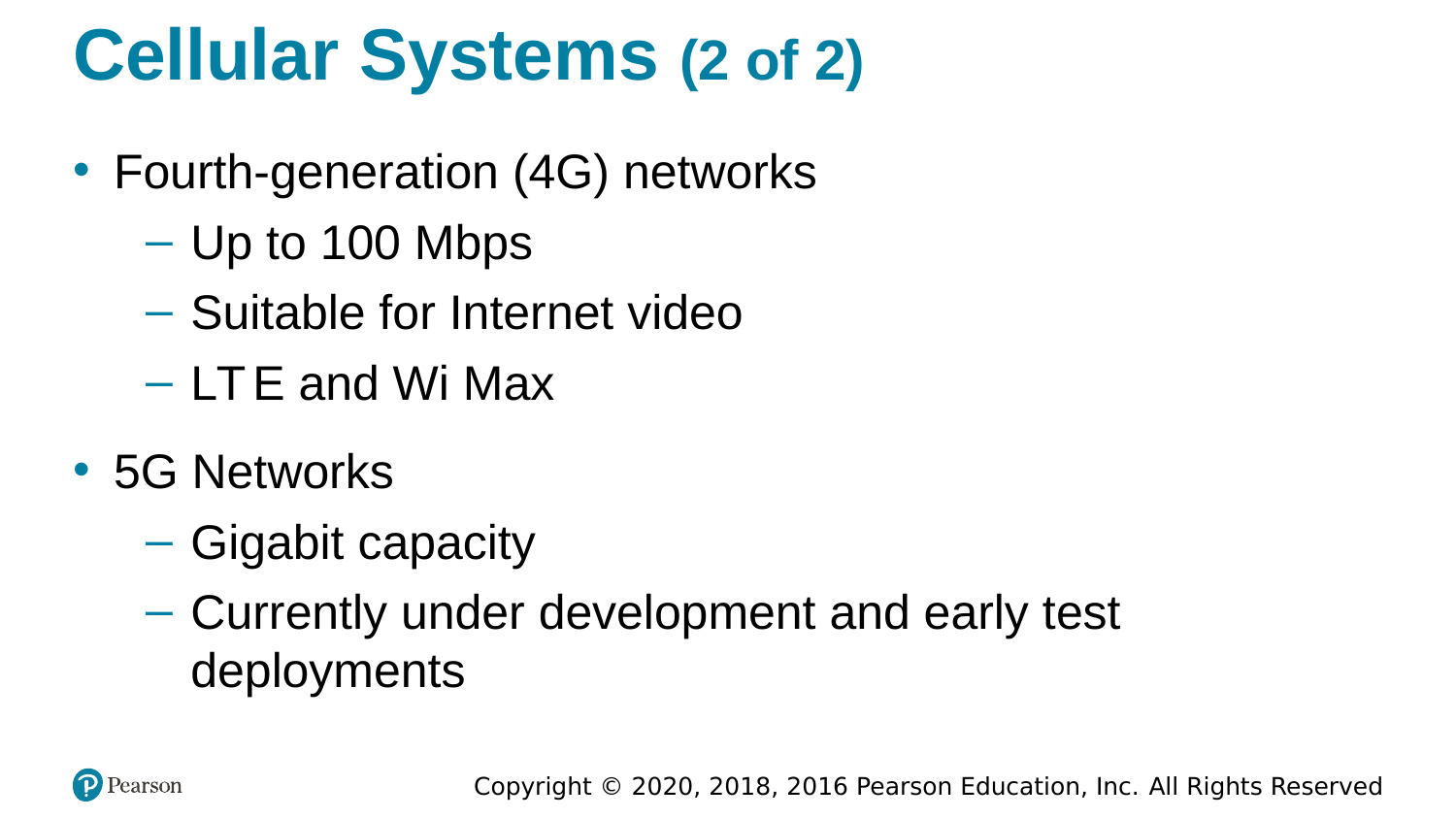

# Cellular Systems (2 of 2)
Fourth-generation (4G) networks
Up to 100 Mbps
Suitable for Internet video
L T E and Wi Max
5G Networks
Gigabit capacity
Currently under development and early test deployments